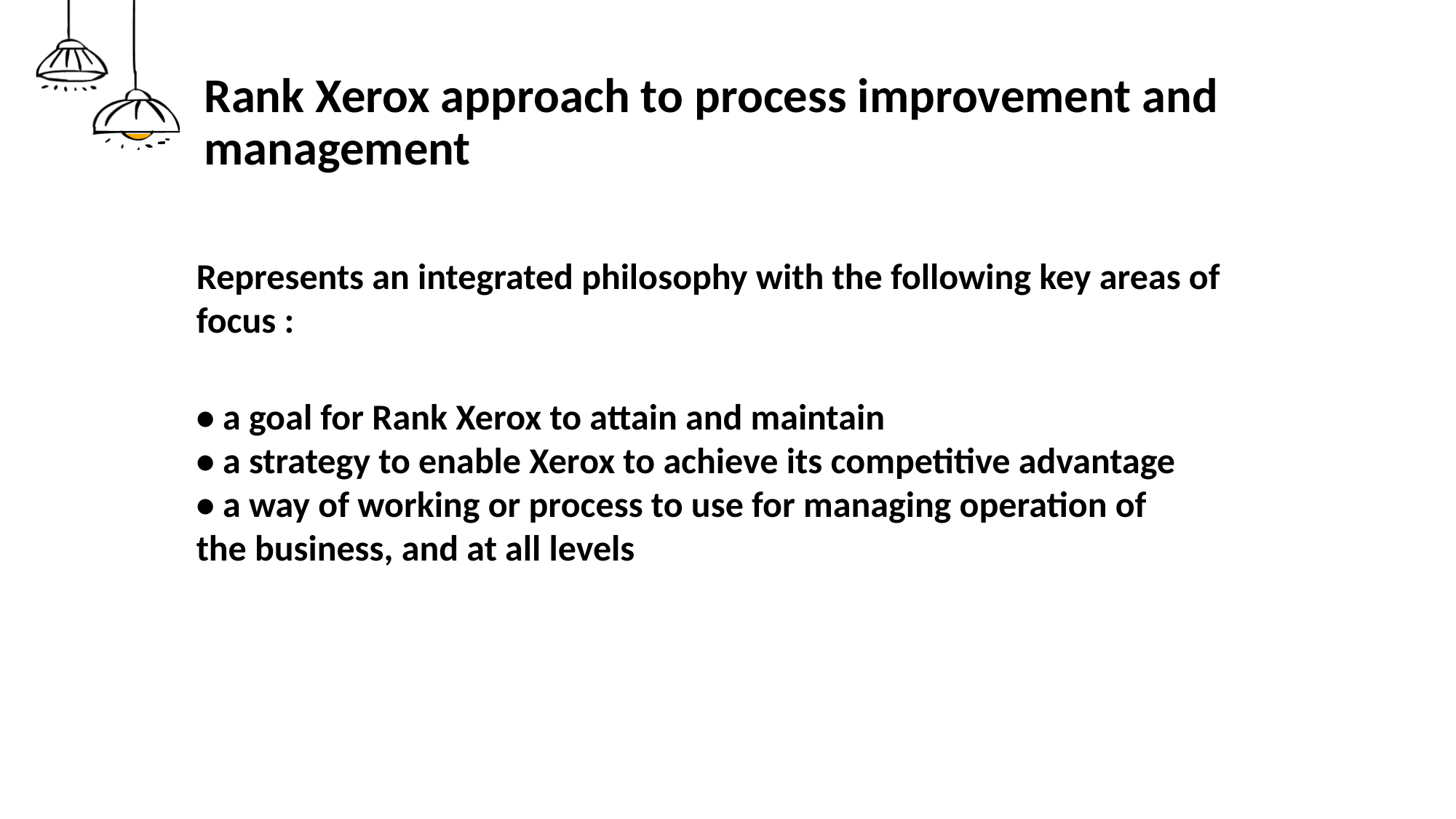

# Rank Xerox approach to process improvement and management
Represents an integrated philosophy with the following key areas of focus :
• a goal for Rank Xerox to attain and maintain
• a strategy to enable Xerox to achieve its competitive advantage
• a way of working or process to use for managing operation of the business, and at all levels